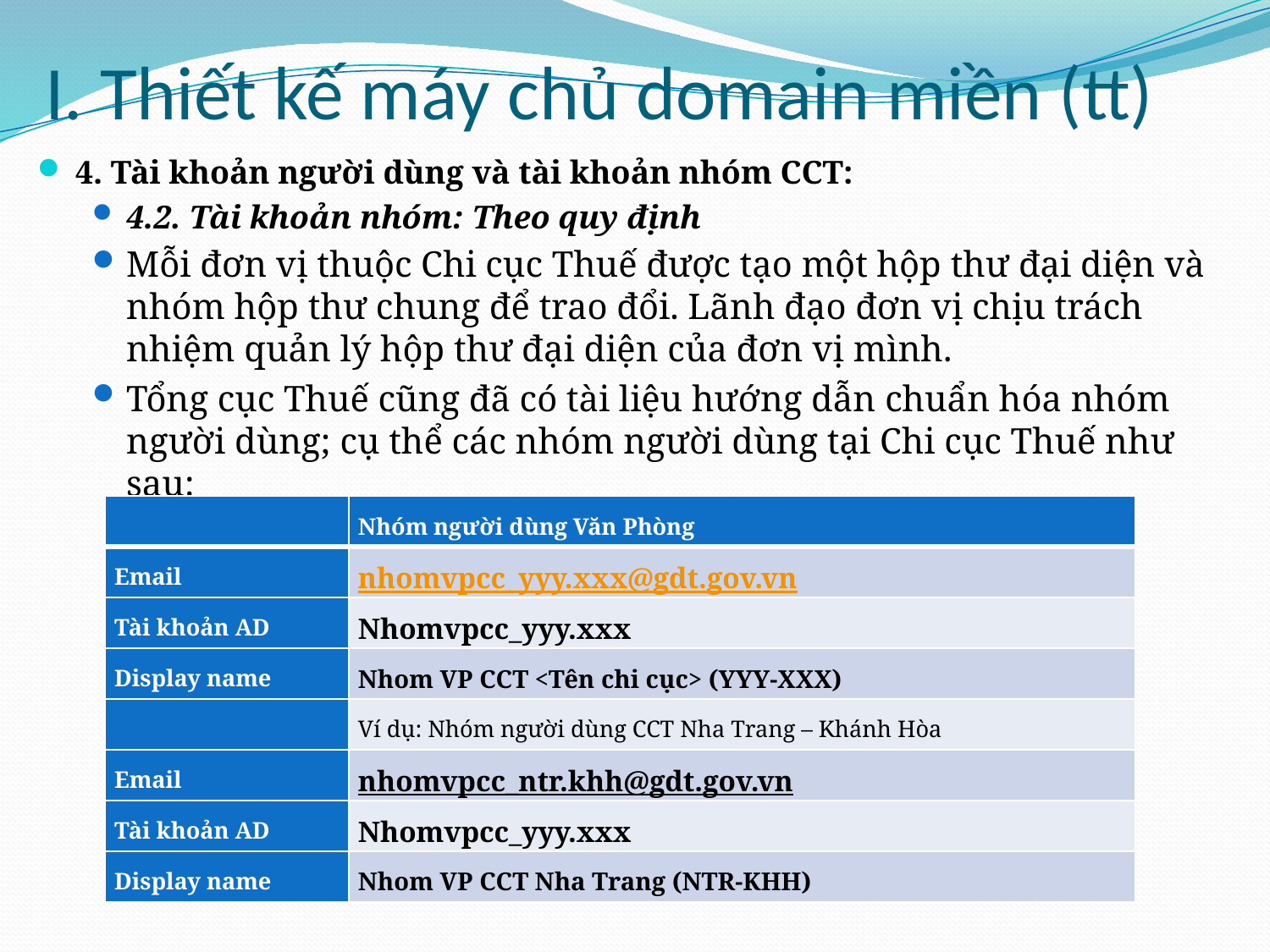

# I. Thiết kế máy chủ domain miền (tt)
4. Tài khoản người dùng và tài khoản nhóm CCT:
4.2. Tài khoản nhóm: Theo quy định
Mỗi đơn vị thuộc Chi cục Thuế được tạo một hộp thư đại diện và nhóm hộp thư chung để trao đổi. Lãnh đạo đơn vị chịu trách nhiệm quản lý hộp thư đại diện của đơn vị mình.
Tổng cục Thuế cũng đã có tài liệu hướng dẫn chuẩn hóa nhóm người dùng; cụ thể các nhóm người dùng tại Chi cục Thuế như sau:

|  | Nhóm người dùng Văn Phòng |
| --- | --- |
| Email | nhomvpcc\_yyy.xxx@gdt.gov.vn |
| Tài khoản AD | Nhomvpcc\_yyy.xxx |
| Display name | Nhom VP CCT <Tên chi cục> (YYY-XXX) |
|  | Ví dụ: Nhóm người dùng CCT Nha Trang – Khánh Hòa |
| Email | nhomvpcc\_ntr.khh@gdt.gov.vn |
| Tài khoản AD | Nhomvpcc\_yyy.xxx |
| Display name | Nhom VP CCT Nha Trang (NTR-KHH) |